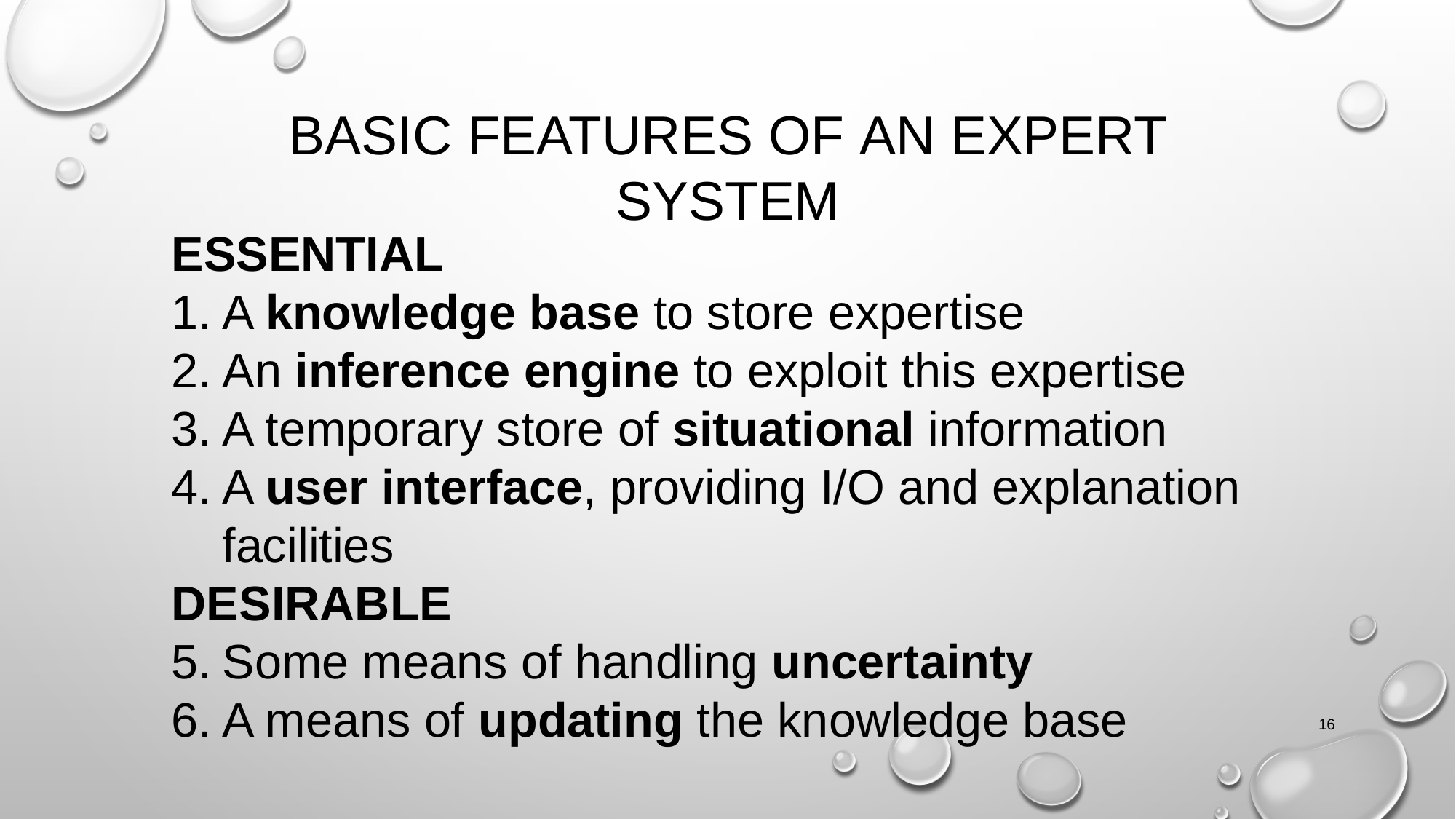

# BASIC FEATURES OF AN EXPERT SYSTEM
ESSENTIAL
A knowledge base to store expertise
An inference engine to exploit this expertise
A temporary store of situational information
A user interface, providing I/O and explanation  facilities
DESIRABLE
Some means of handling uncertainty
6. A means of updating the knowledge base
16